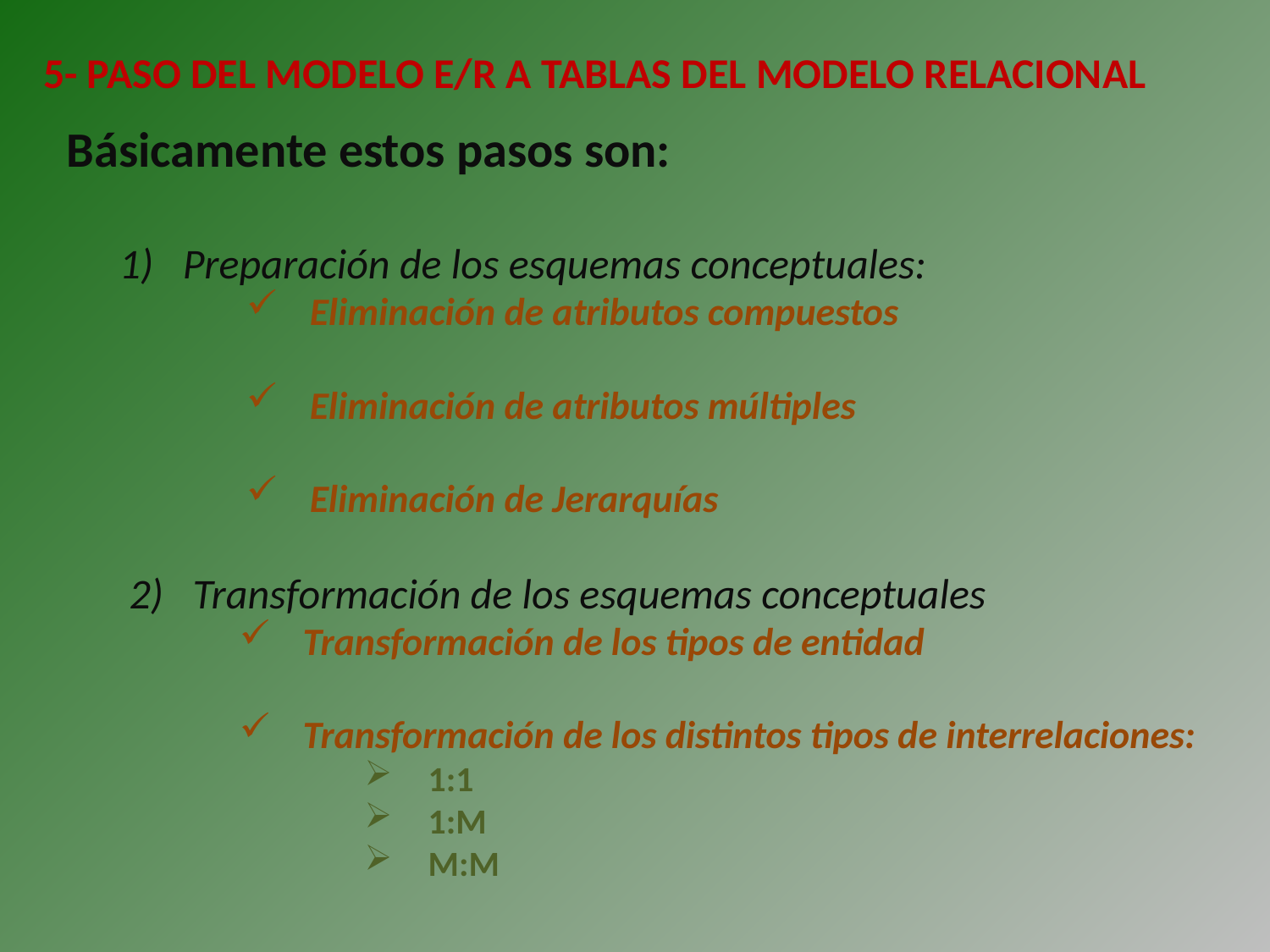

5- PASO DEL MODELO E/R A TABLAS DEL MODELO RELACIONAL

 Básicamente estos pasos son:

Preparación de los esquemas conceptuales:
Eliminación de atributos compuestos

Eliminación de atributos múltiples

Eliminación de Jerarquías

Transformación de los esquemas conceptuales
Transformación de los tipos de entidad

Transformación de los distintos tipos de interrelaciones:
1:1
1:M
M:M